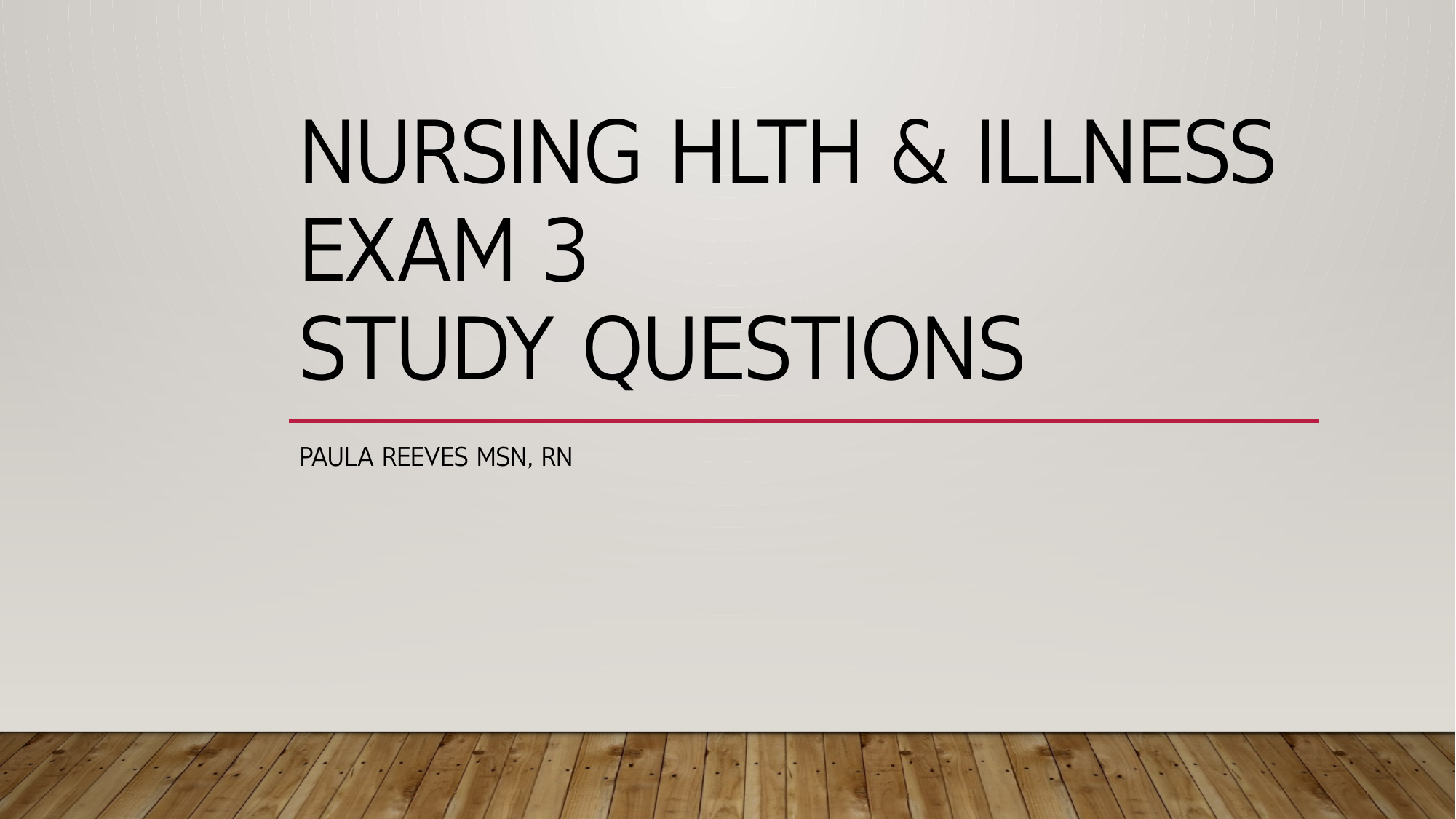

# Nursing Hlth & Illness Exam 3 study questions
Paula Reeves MSN, RN